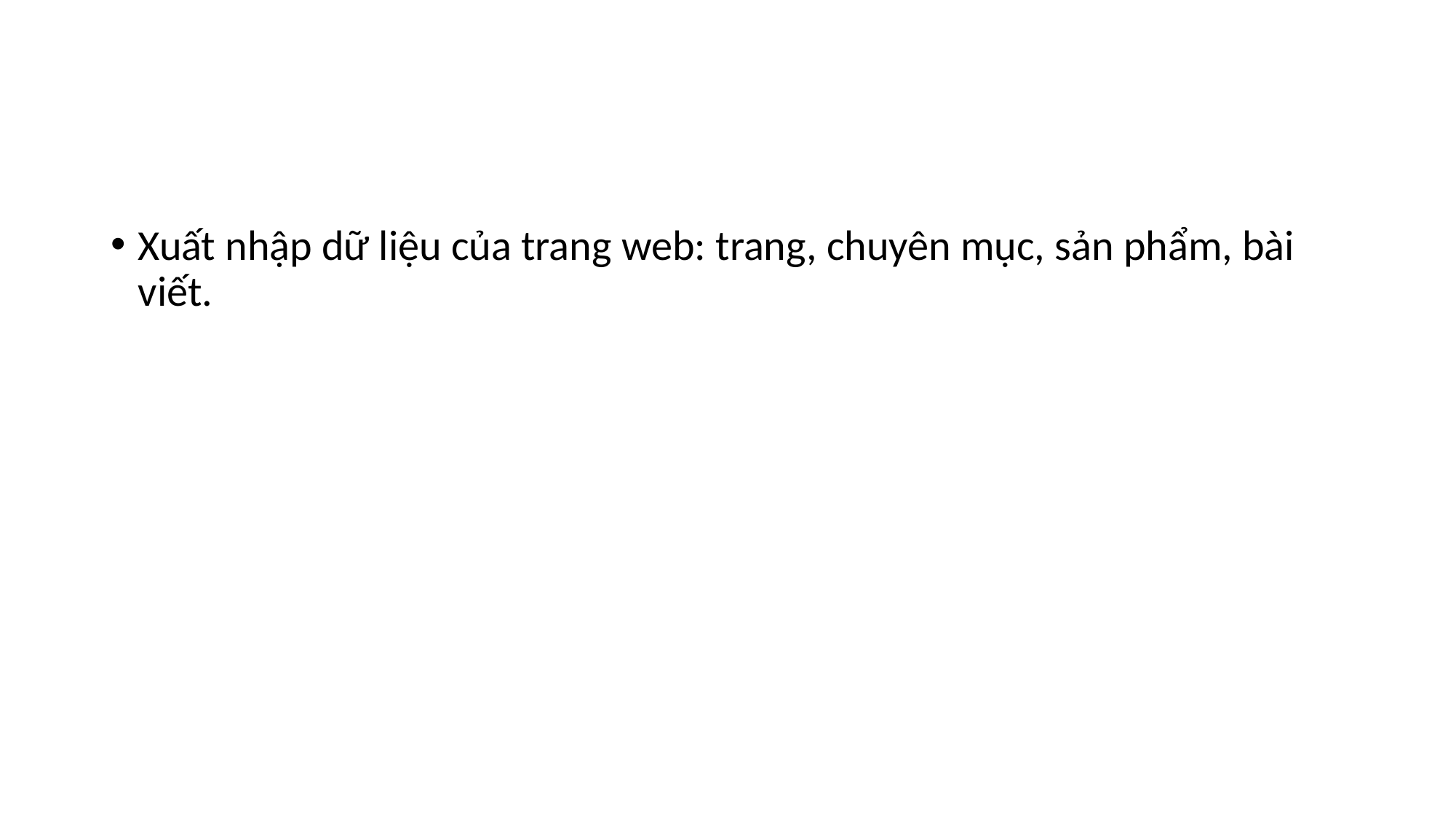

#
Xuất nhập dữ liệu của trang web: trang, chuyên mục, sản phẩm, bài viết.